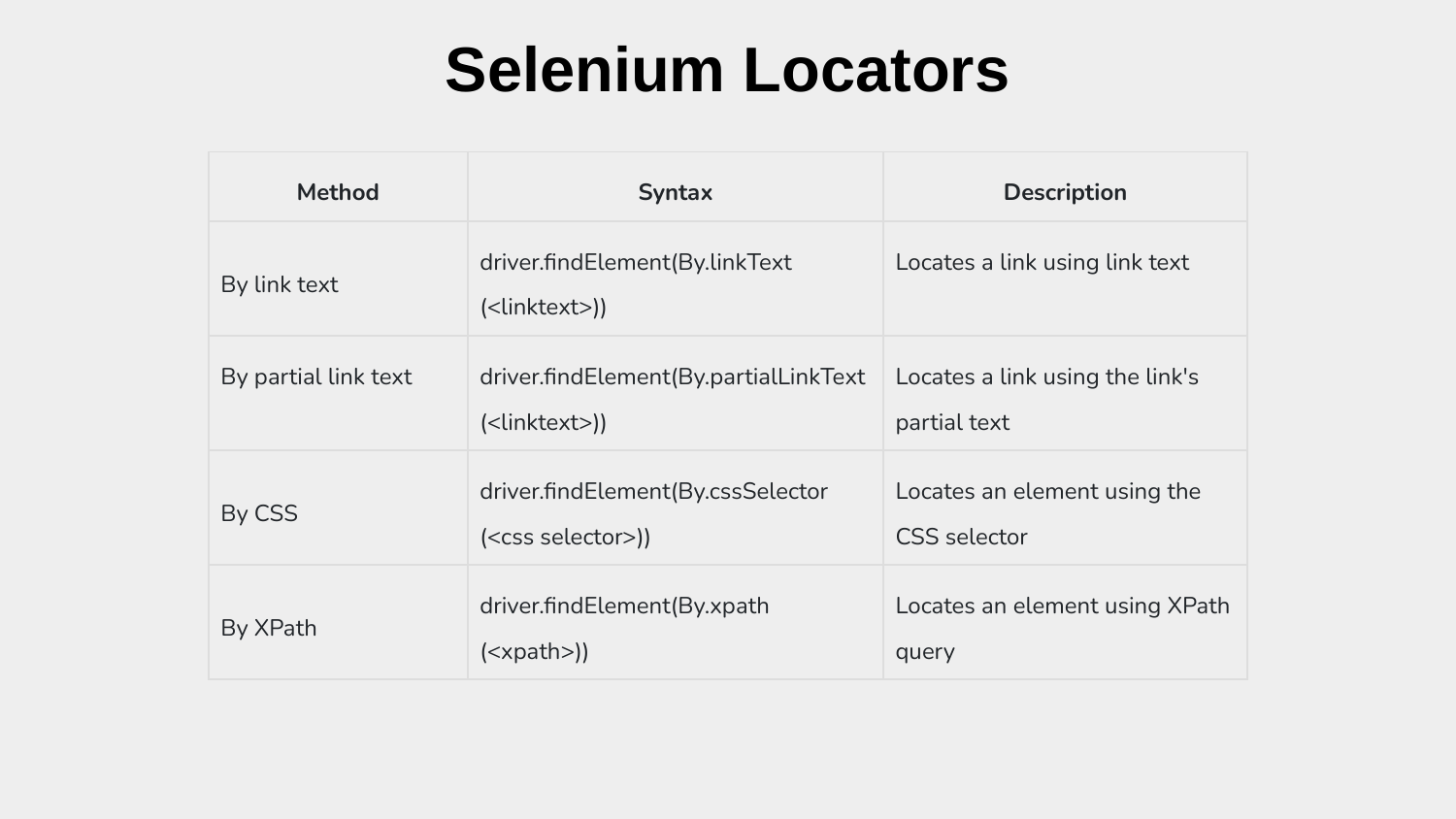

# Selenium Locators
| Method | Syntax | Description |
| --- | --- | --- |
| By link text | driver.findElement(By.linkText (<linktext>)) | Locates a link using link text |
| By partial link text | driver.findElement(By.partialLinkText (<linktext>)) | Locates a link using the link's partial text |
| By CSS | driver.findElement(By.cssSelector (<css selector>)) | Locates an element using the CSS selector |
| By XPath | driver.findElement(By.xpath (<xpath>)) | Locates an element using XPath query |